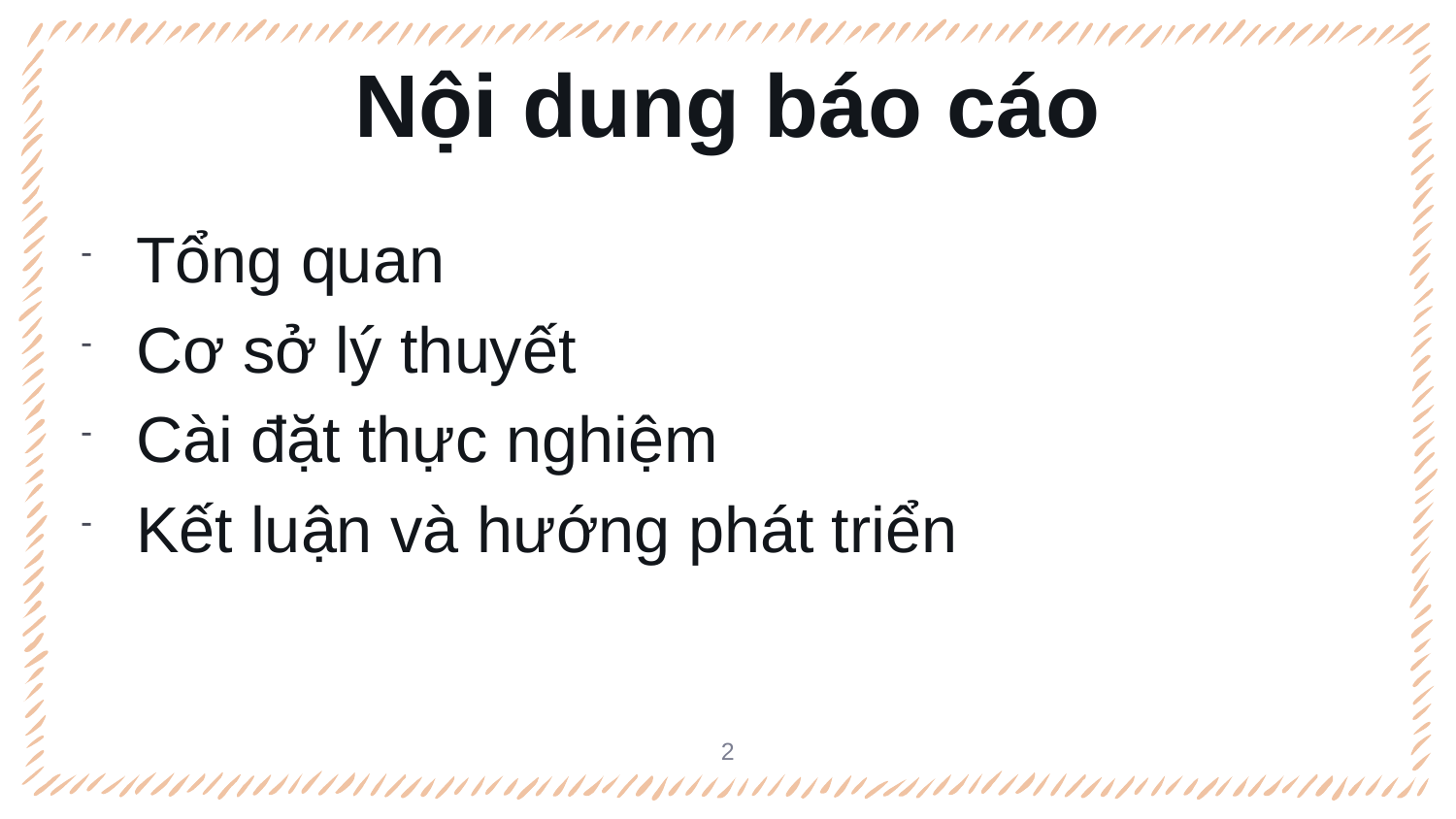

# Nội dung báo cáo
Tổng quan
Cơ sở lý thuyết
Cài đặt thực nghiệm
Kết luận và hướng phát triển
2